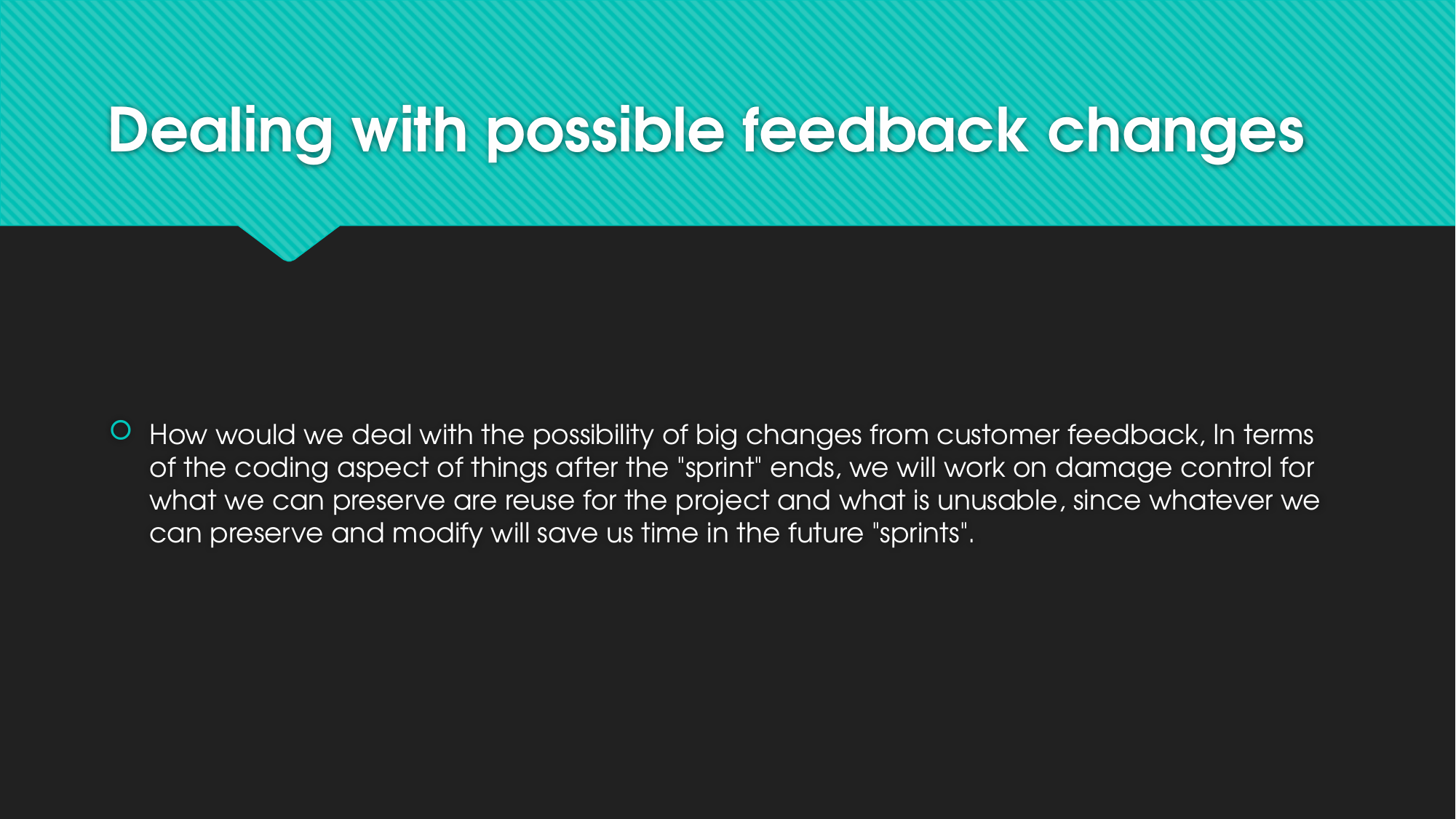

# Dealing with possible feedback changes
How would we deal with the possibility of big changes from customer feedback, In terms of the coding aspect of things after the "sprint" ends, we will work on damage control for what we can preserve are reuse for the project and what is unusable, since whatever we can preserve and modify will save us time in the future "sprints".